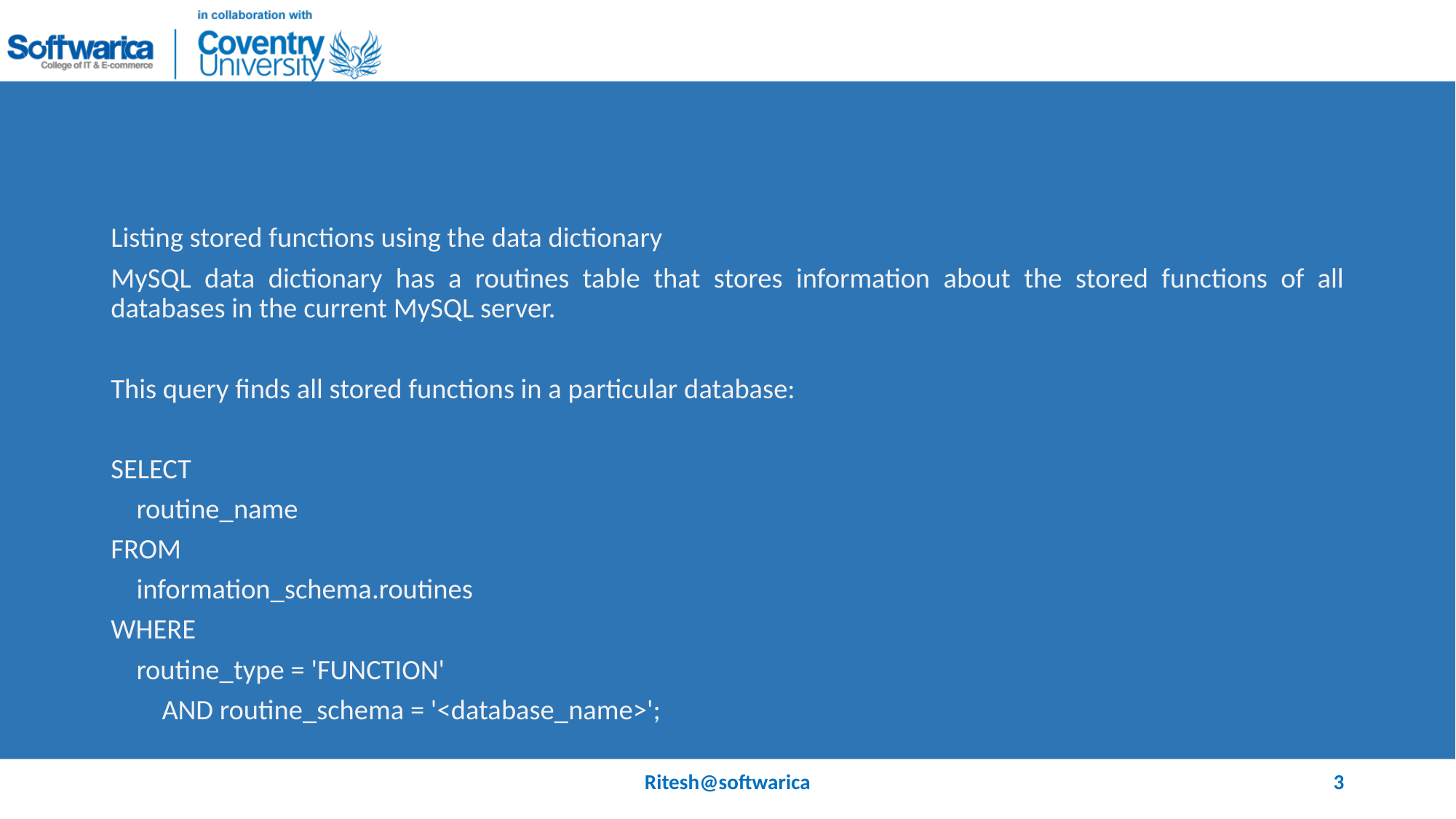

#
Listing stored functions using the data dictionary
MySQL data dictionary has a routines table that stores information about the stored functions of all databases in the current MySQL server.

This query finds all stored functions in a particular database:

SELECT
    routine_name
FROM
    information_schema.routines
WHERE
    routine_type = 'FUNCTION'
        AND routine_schema = '<database_name>';
Ritesh@softwarica
3